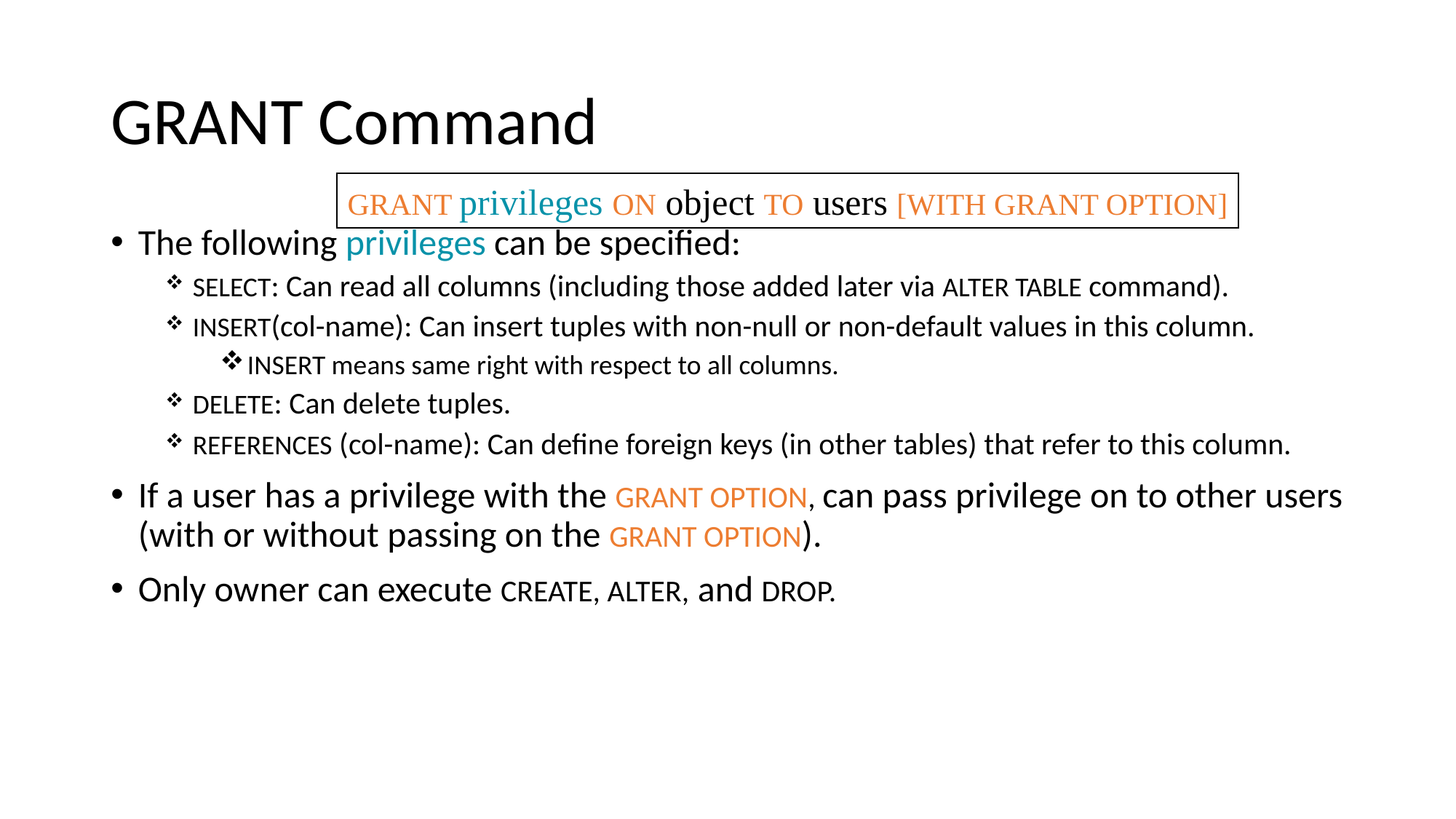

# GRANT Command
GRANT privileges ON object TO users [WITH GRANT OPTION]
The following privileges can be specified:
SELECT: Can read all columns (including those added later via ALTER TABLE command).
INSERT(col-name): Can insert tuples with non-null or non-default values in this column.
INSERT means same right with respect to all columns.
DELETE: Can delete tuples.
REFERENCES (col-name): Can define foreign keys (in other tables) that refer to this column.
If a user has a privilege with the GRANT OPTION, can pass privilege on to other users (with or without passing on the GRANT OPTION).
Only owner can execute CREATE, ALTER, and DROP.